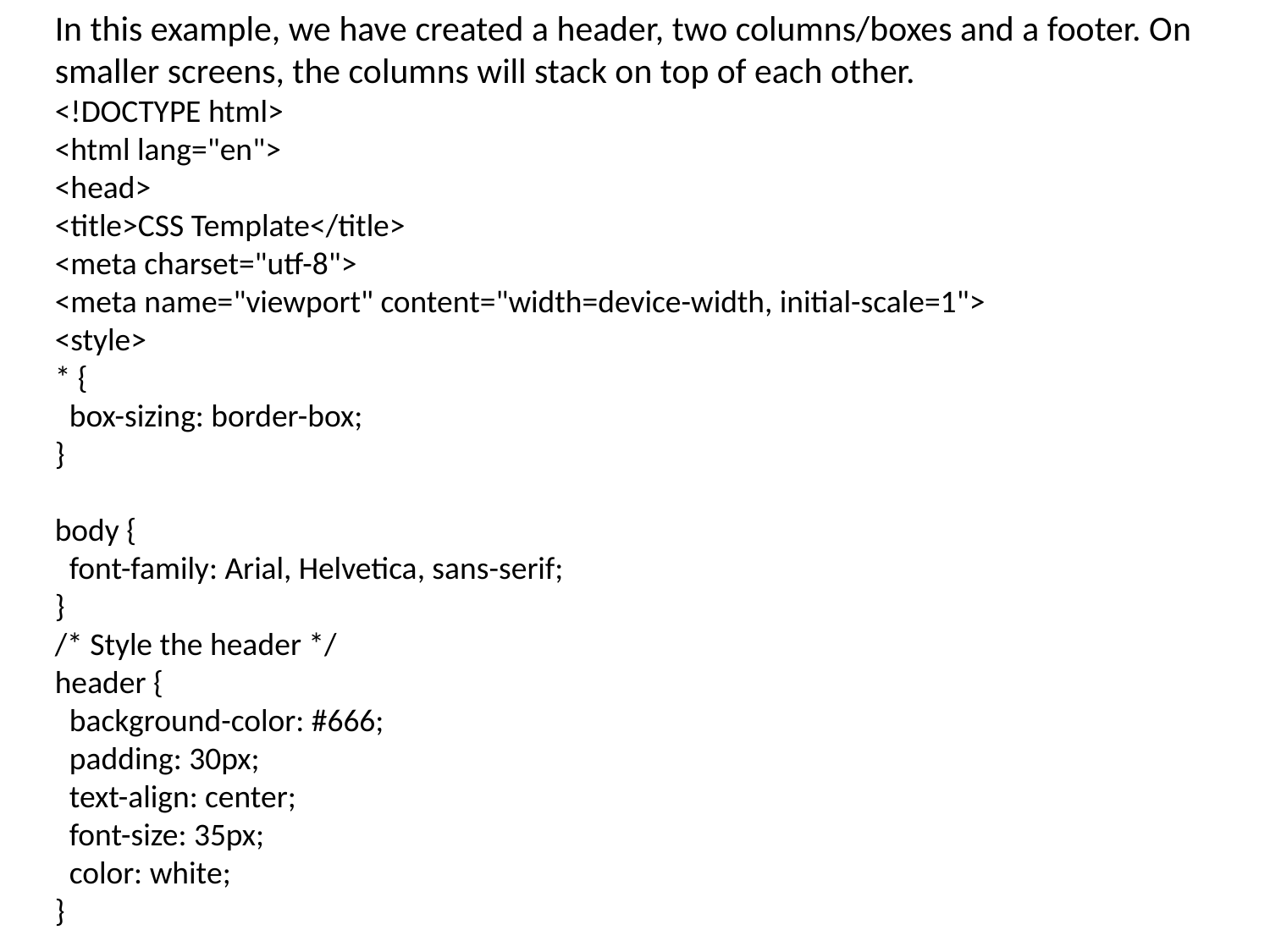

In this example, we have created a header, two columns/boxes and a footer. On smaller screens, the columns will stack on top of each other.
<!DOCTYPE html>
<html lang="en">
<head>
<title>CSS Template</title>
<meta charset="utf-8">
<meta name="viewport" content="width=device-width, initial-scale=1">
<style>
* {
  box-sizing: border-box;
}

body {
  font-family: Arial, Helvetica, sans-serif;
}
/* Style the header */
header {
  background-color: #666;
  padding: 30px;
  text-align: center;
  font-size: 35px;
  color: white;
}